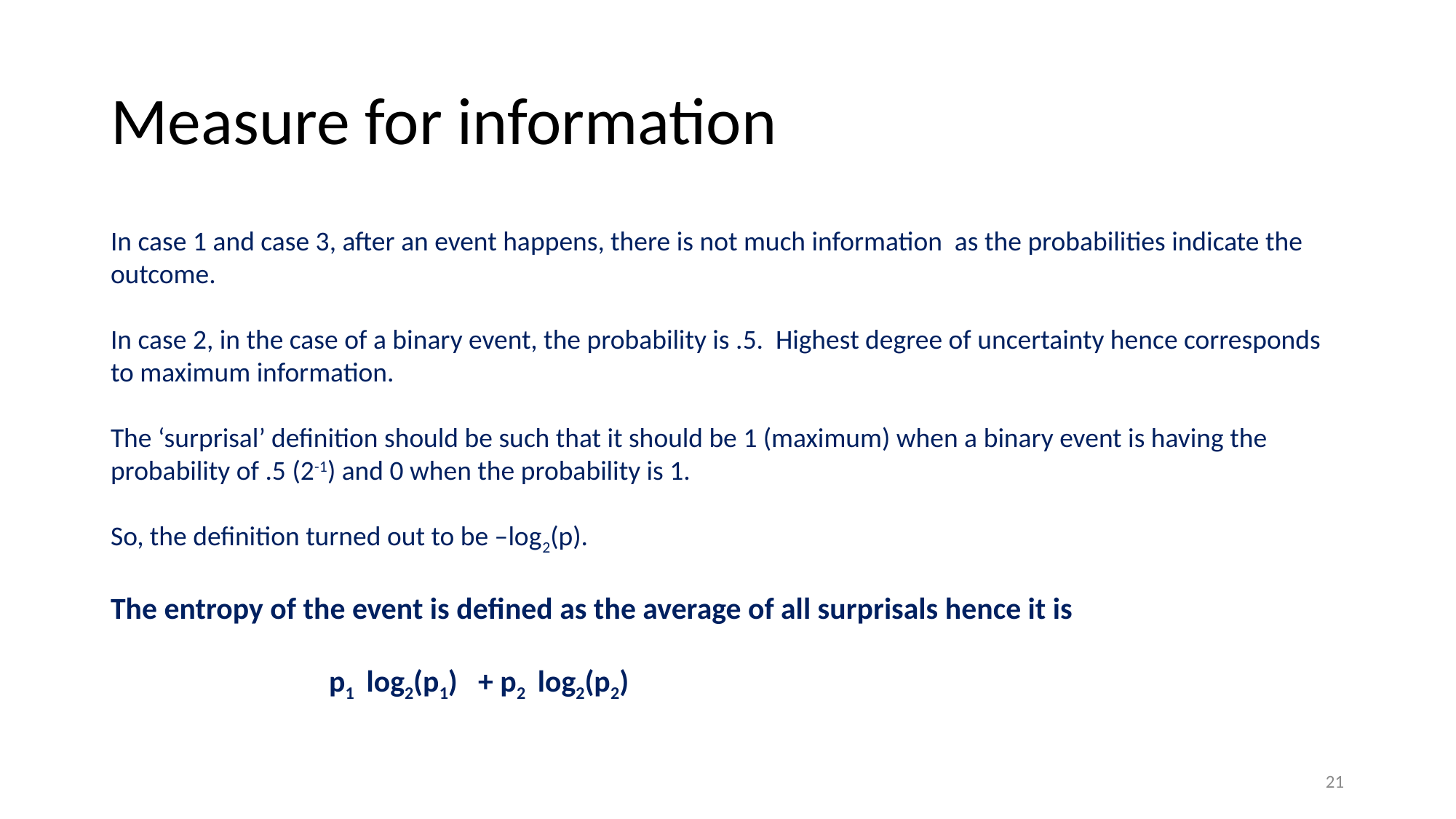

# Measure for information
In case 1 and case 3, after an event happens, there is not much information  as the probabilities indicate the outcome.

In case 2, in the case of a binary event, the probability is .5.  Highest degree of uncertainty hence corresponds to maximum information.

The ‘surprisal’ definition should be such that it should be 1 (maximum) when a binary event is having the probability of .5 (2-1) and 0 when the probability is 1.

So, the definition turned out to be –log2(p).

The entropy of the event is defined as the average of all surprisals hence it is

		p1   log2(p1)   + p2   log2(p2)
21